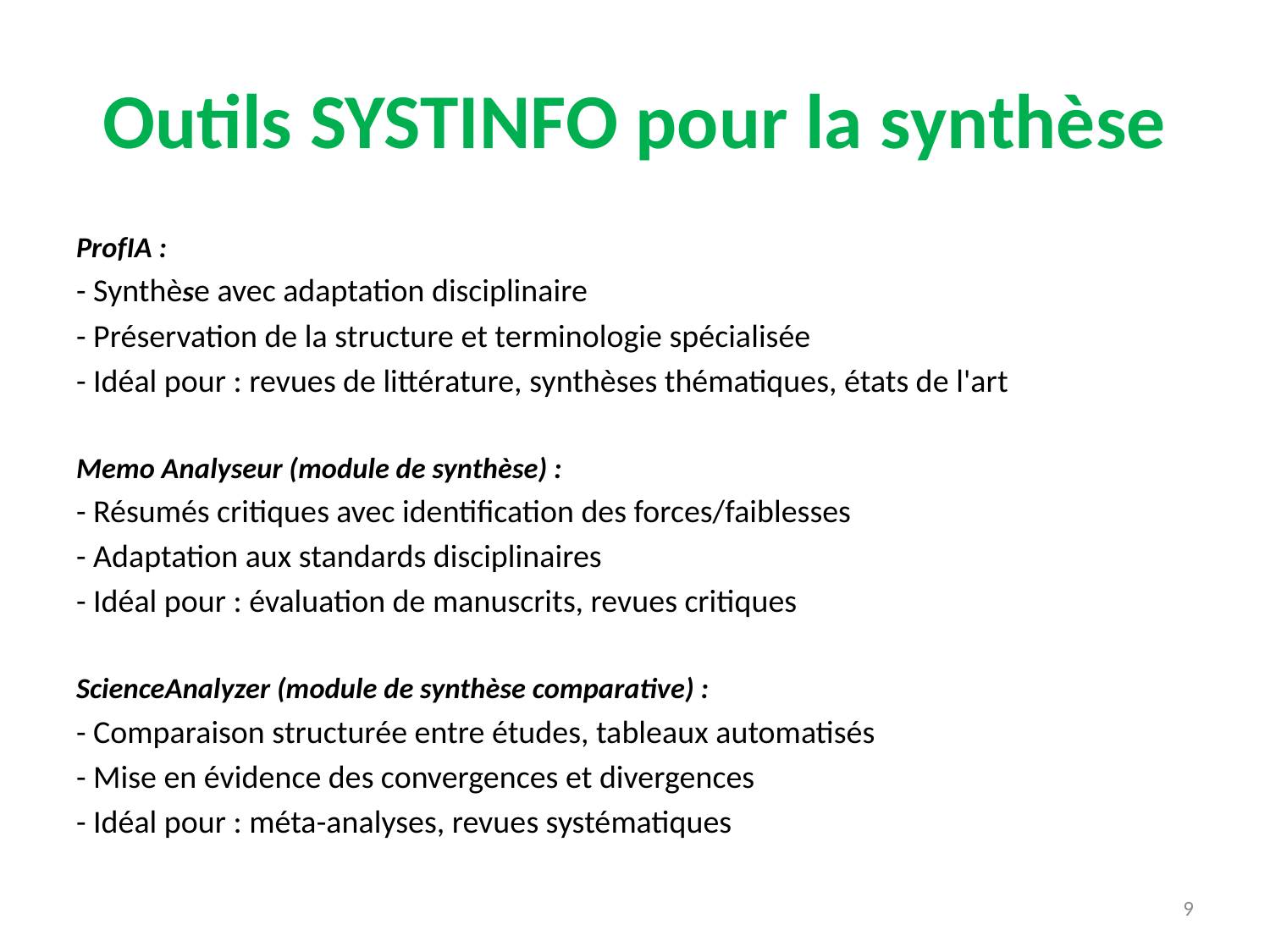

# Outils SYSTINFO pour la synthèse
ProfIA :
- Synthèse avec adaptation disciplinaire
- Préservation de la structure et terminologie spécialisée
- Idéal pour : revues de littérature, synthèses thématiques, états de l'art

Memo Analyseur (module de synthèse) :
- Résumés critiques avec identification des forces/faiblesses
- Adaptation aux standards disciplinaires
- Idéal pour : évaluation de manuscrits, revues critiques

ScienceAnalyzer (module de synthèse comparative) :
- Comparaison structurée entre études, tableaux automatisés
- Mise en évidence des convergences et divergences
- Idéal pour : méta-analyses, revues systématiques
9